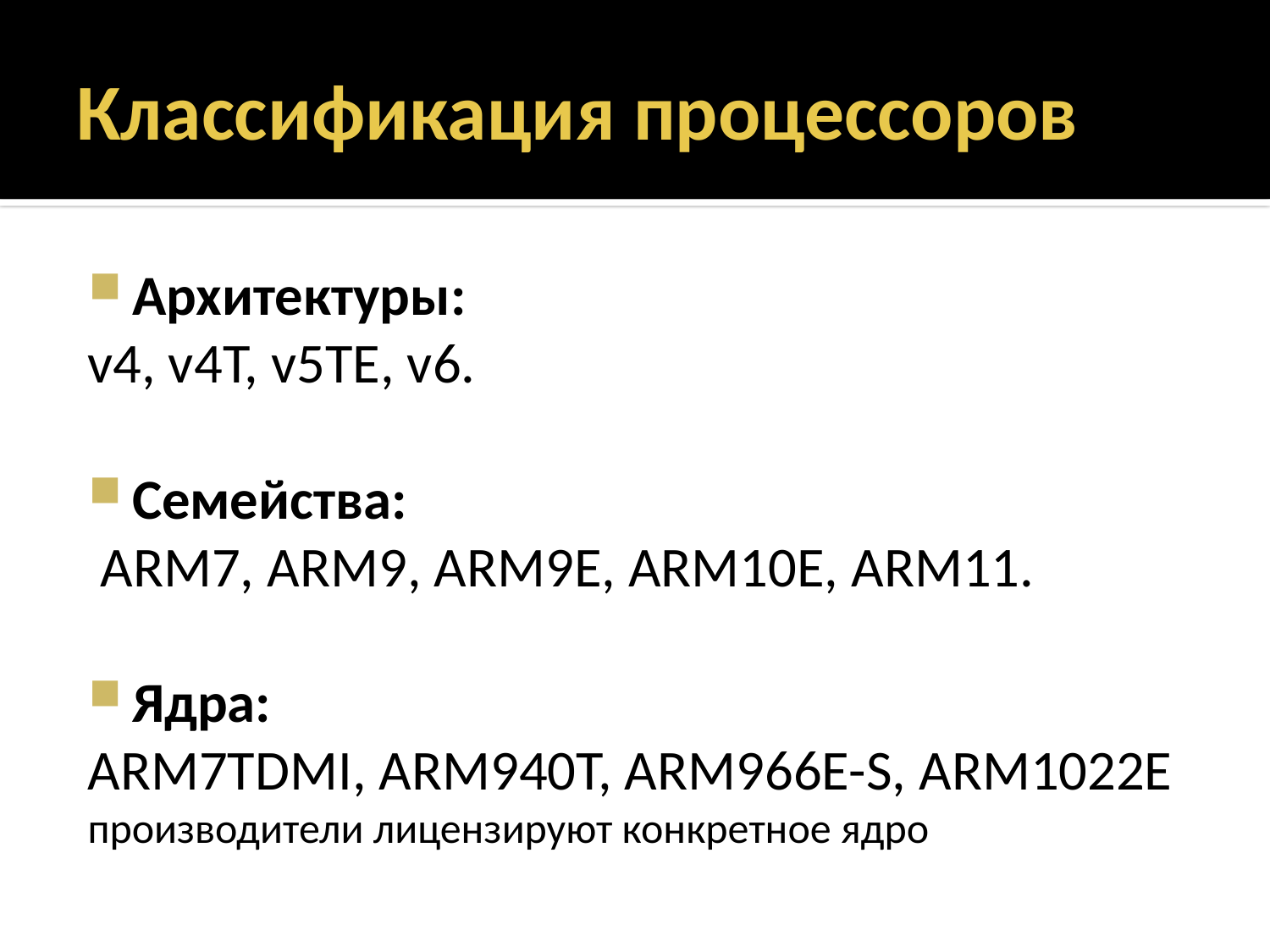

# Классификация процессоров
Архитектуры:
v4, v4T, v5TE, v6.

Семейства:
 ARM7, ARM9, ARM9E, ARM10E, ARM11.

Ядра:
ARM7TDMI, ARM940T, ARM966E-S, ARM1022E
производители лицензируют конкретное ядро